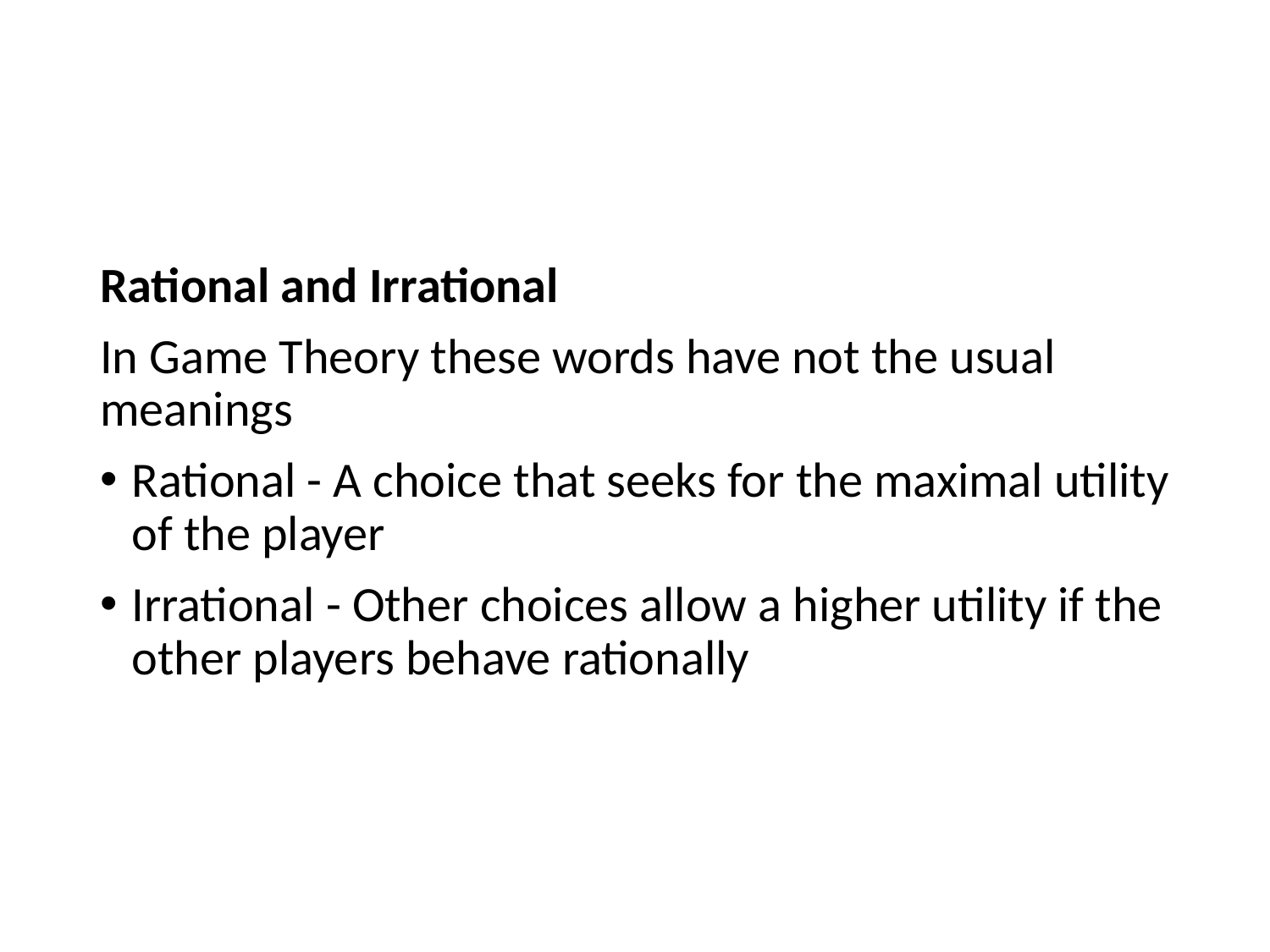

Rational and Irrational
In Game Theory these words have not the usual meanings
Rational - A choice that seeks for the maximal utility of the player
Irrational - Other choices allow a higher utility if the other players behave rationally